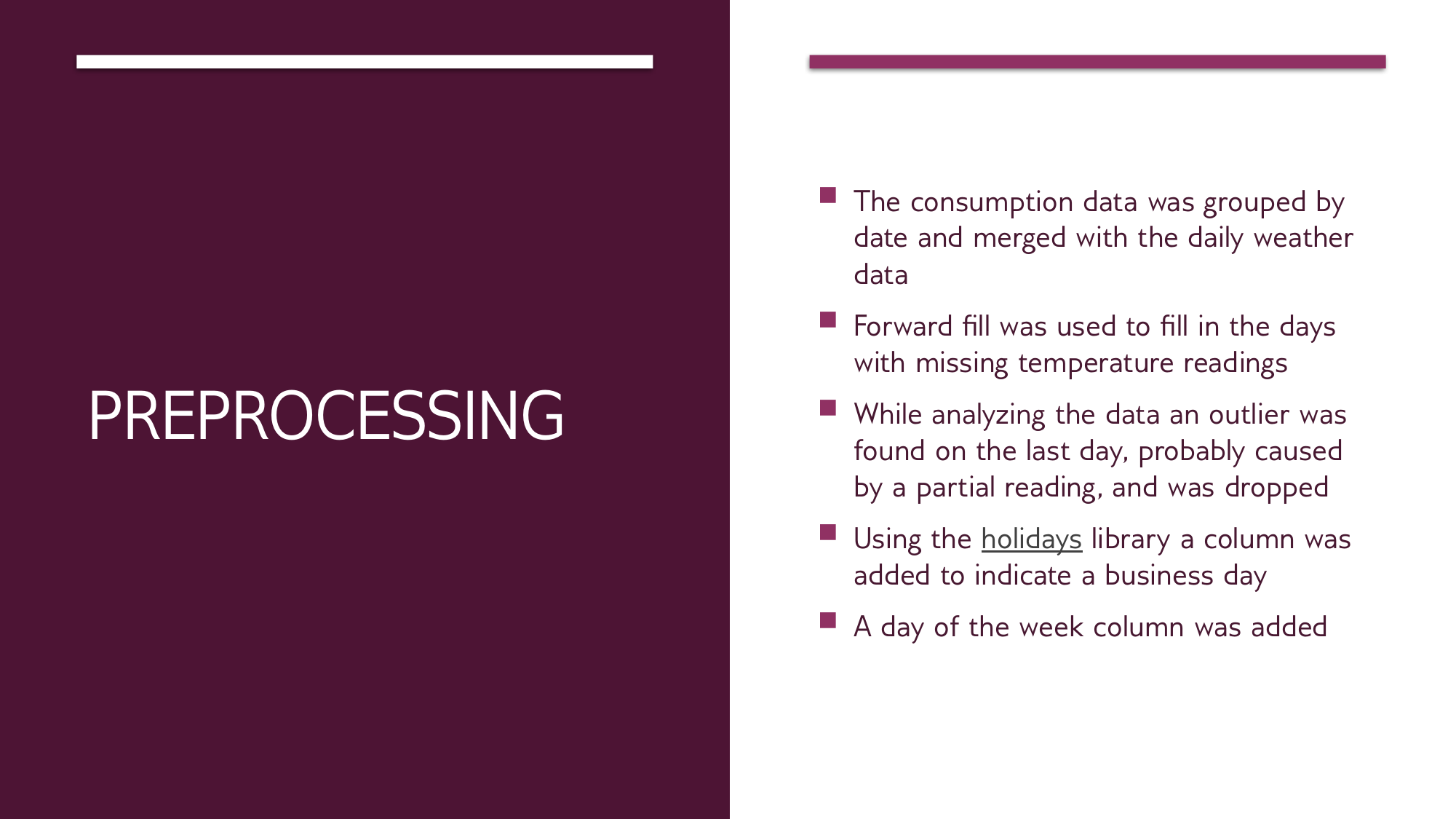

# Preprocessing
The consumption data was grouped by date and merged with the daily weather data
Forward fill was used to fill in the days with missing temperature readings
While analyzing the data an outlier was found on the last day, probably caused by a partial reading, and was dropped
Using the holidays library a column was added to indicate a business day
A day of the week column was added